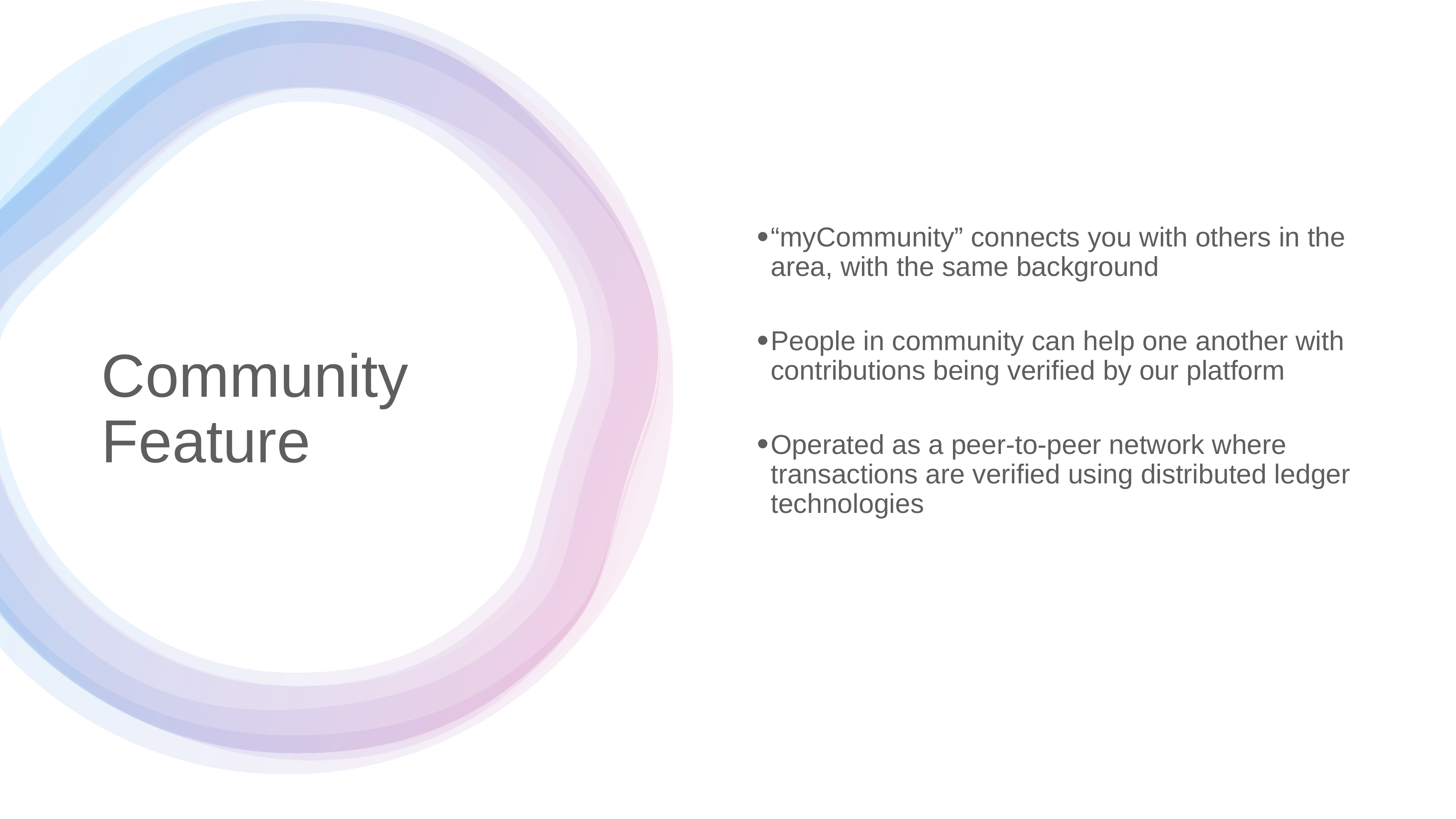

“myCommunity” connects you with others in the area, with the same background
People in community can help one another with contributions being verified by our platform
Operated as a peer-to-peer network where transactions are verified using distributed ledger technologies

# Community Feature